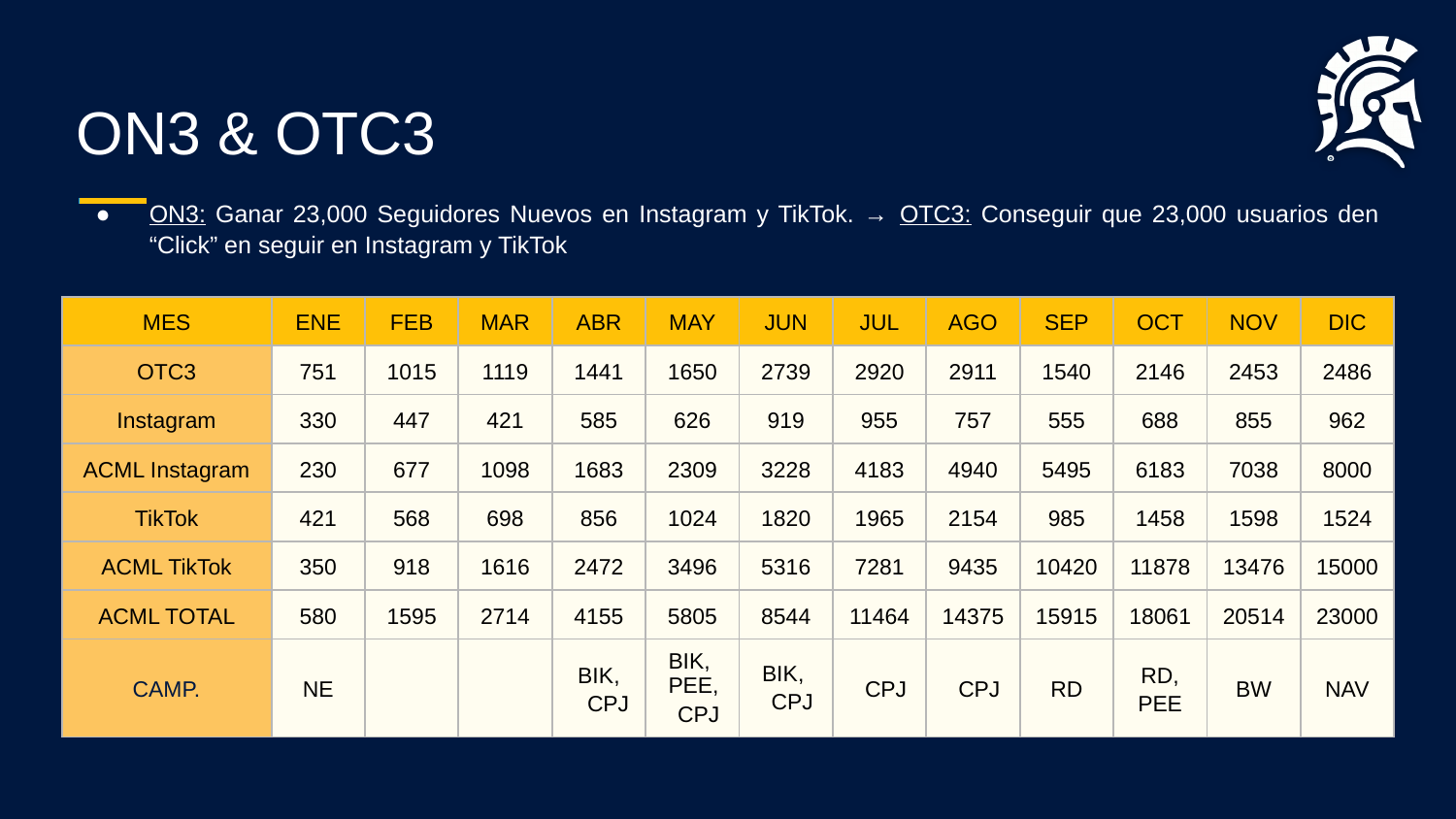

# ON3 & OTC3
ON3: Ganar 23,000 Seguidores Nuevos en Instagram y TikTok. → OTC3: Conseguir que 23,000 usuarios den “Click” en seguir en Instagram y TikTok
| MES | ENE | FEB | MAR | ABR | MAY | JUN | JUL | AGO | SEP | OCT | NOV | DIC |
| --- | --- | --- | --- | --- | --- | --- | --- | --- | --- | --- | --- | --- |
| OTC3 | 751 | 1015 | 1119 | 1441 | 1650 | 2739 | 2920 | 2911 | 1540 | 2146 | 2453 | 2486 |
| Instagram | 330 | 447 | 421 | 585 | 626 | 919 | 955 | 757 | 555 | 688 | 855 | 962 |
| ACML Instagram | 230 | 677 | 1098 | 1683 | 2309 | 3228 | 4183 | 4940 | 5495 | 6183 | 7038 | 8000 |
| TikTok | 421 | 568 | 698 | 856 | 1024 | 1820 | 1965 | 2154 | 985 | 1458 | 1598 | 1524 |
| ACML TikTok | 350 | 918 | 1616 | 2472 | 3496 | 5316 | 7281 | 9435 | 10420 | 11878 | 13476 | 15000 |
| ACML TOTAL | 580 | 1595 | 2714 | 4155 | 5805 | 8544 | 11464 | 14375 | 15915 | 18061 | 20514 | 23000 |
| CAMP. | NE |  |  | BIK, CPJ | BIK, PEE, CPJ | BIK, CPJ | CPJ | CPJ | RD | RD, PEE | BW | NAV |